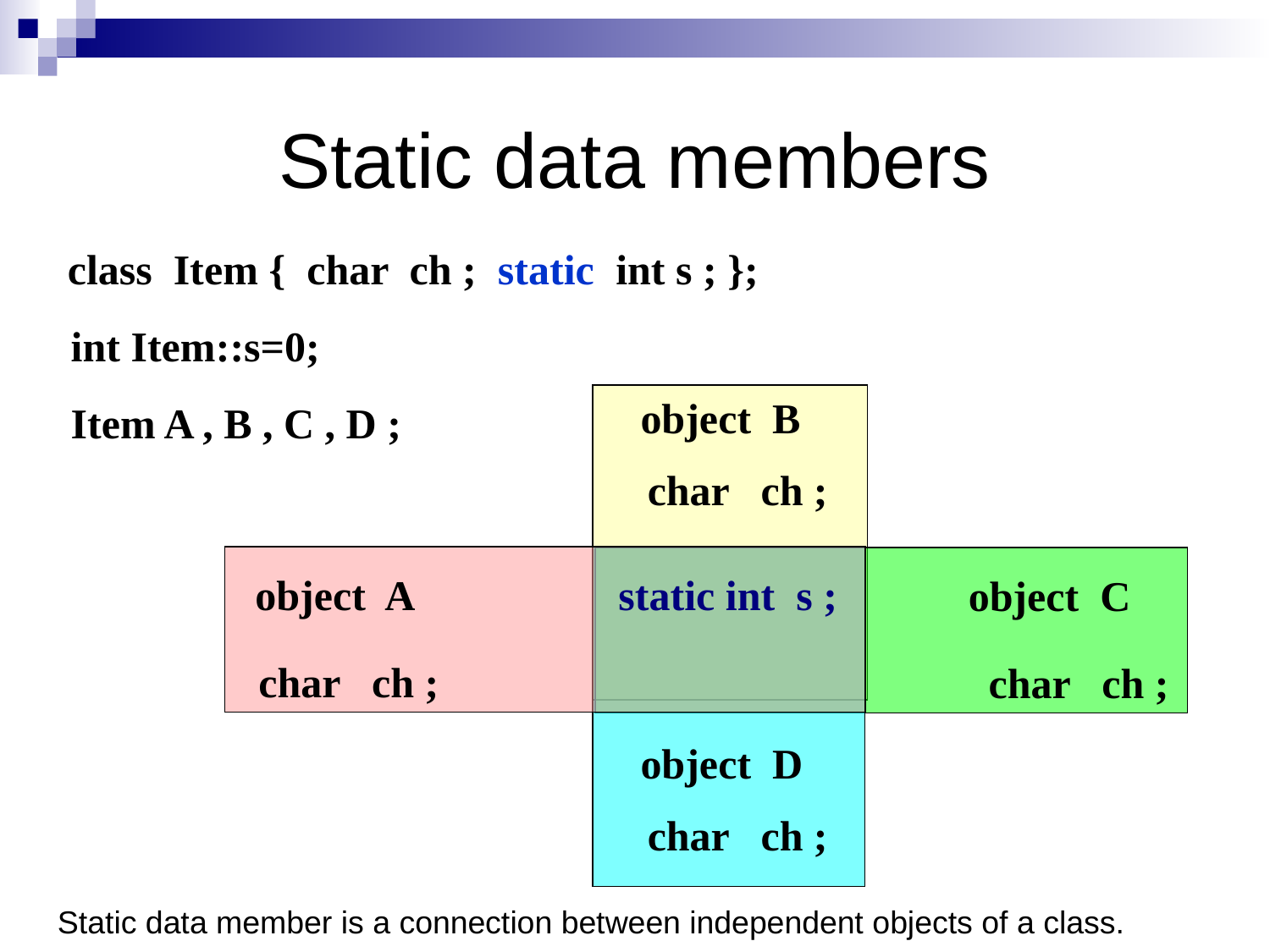

# Static data members
  class  Item {  char  ch ;  static  int s ; };
  int Item::s=0;
  Item A , B , C , D ;
    object  B
    char   ch ;

  object  A	            static int  s ;
  char   ch ;

    object  D
    char   ch ;
		            object  C
		            char   ch ;
Static data member is a connection between independent objects of a class.